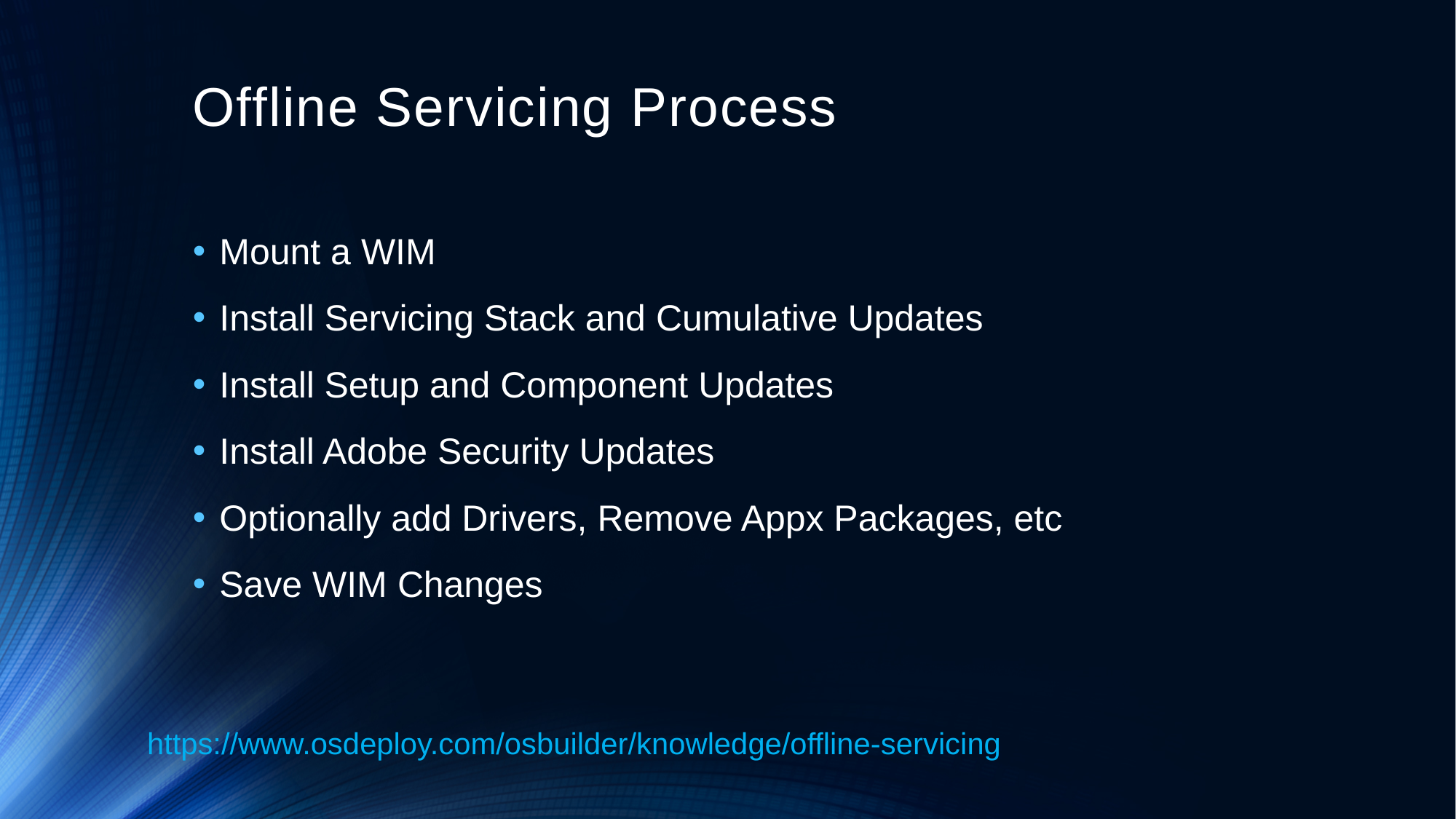

# Offline Servicing Process
Mount a WIM
Install Servicing Stack and Cumulative Updates
Install Setup and Component Updates
Install Adobe Security Updates
Optionally add Drivers, Remove Appx Packages, etc
Save WIM Changes
https://www.osdeploy.com/osbuilder/knowledge/offline-servicing